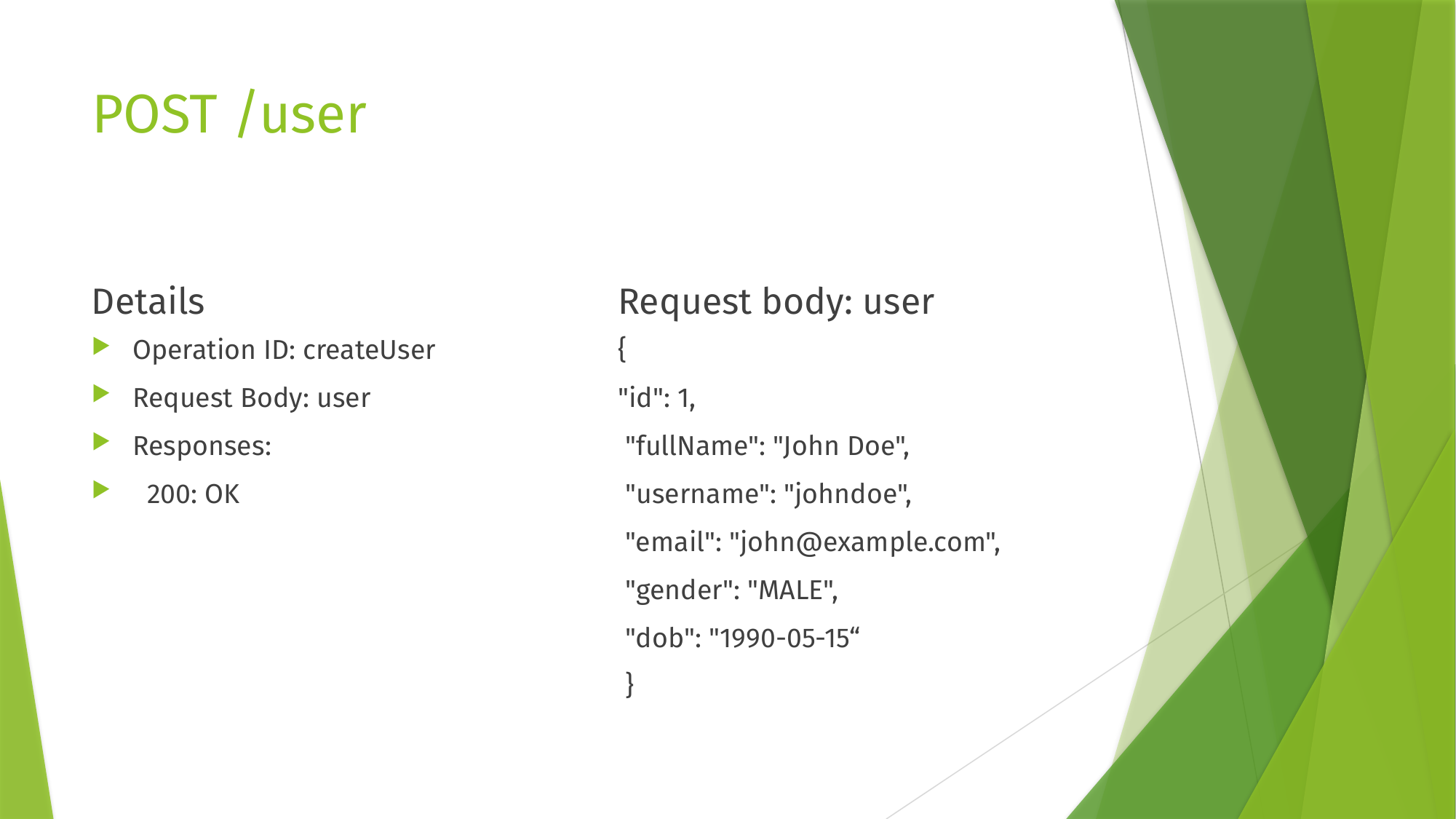

# POST /user
Details
Request body: user
Operation ID: createUser
Request Body: user
Responses:
  200: OK

{
"id": 1,
 "fullName": "John Doe",
 "username": "johndoe",
 "email": "john@example.com",
 "gender": "MALE",
 "dob": "1990-05-15“
 }